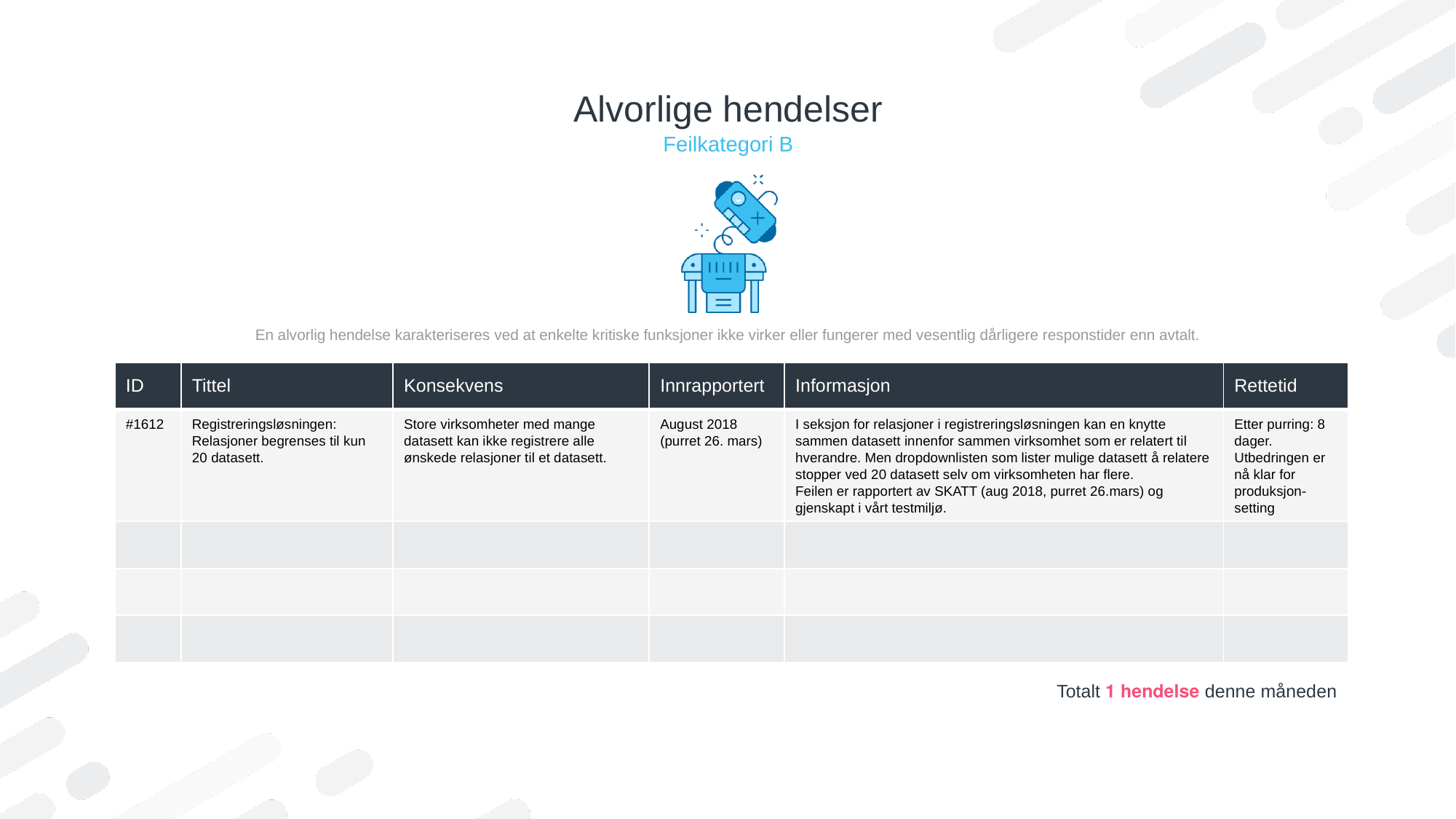

# Alvorlige hendelser
Feilkategori B
En alvorlig hendelse karakteriseres ved at enkelte kritiske funksjoner ikke virker eller fungerer med vesentlig dårligere responstider enn avtalt.
| ID | Tittel | Konsekvens | Innrapportert | Informasjon | Rettetid |
| --- | --- | --- | --- | --- | --- |
| #1612 | Registreringsløsningen: Relasjoner begrenses til kun 20 datasett. | Store virksomheter med mange datasett kan ikke registrere alle ønskede relasjoner til et datasett. | August 2018 (purret 26. mars) | I seksjon for relasjoner i registreringsløsningen kan en knytte sammen datasett innenfor sammen virksomhet som er relatert til hverandre. Men dropdownlisten som lister mulige datasett å relatere stopper ved 20 datasett selv om virksomheten har flere. Feilen er rapportert av SKATT (aug 2018, purret 26.mars) og gjenskapt i vårt testmiljø. | Etter purring: 8 dager. Utbedringen er nå klar for produksjon-setting |
|  |  |  |  |  |  |
|  |  |  |  |  |  |
|  |  |  |  |  |  |
| Totalt 1 hendelse denne måneden |  |  |  |  |  |